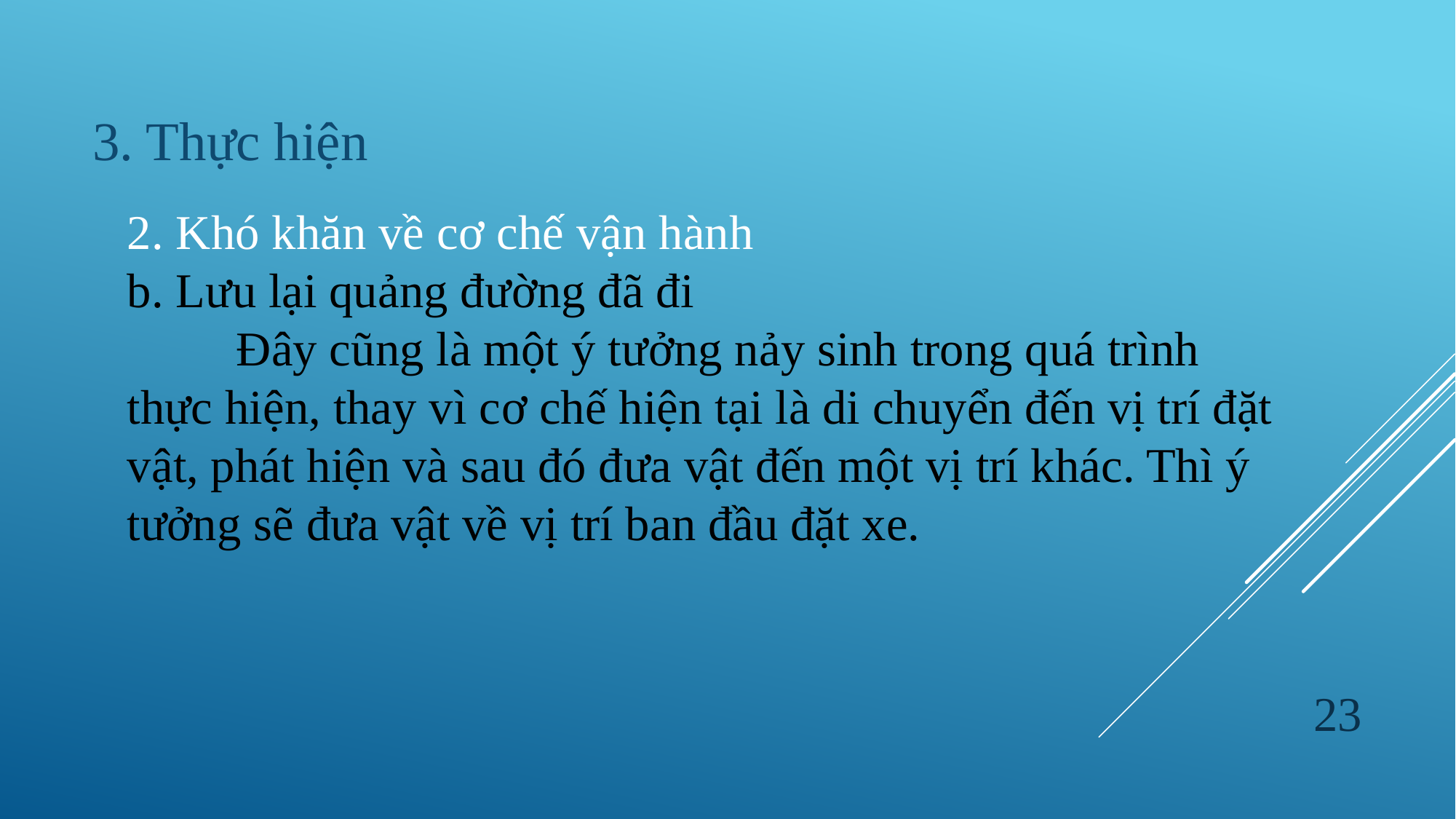

3. Thực hiện
2. Khó khăn về cơ chế vận hành
b. Lưu lại quảng đường đã đi
	Đây cũng là một ý tưởng nảy sinh trong quá trình thực hiện, thay vì cơ chế hiện tại là di chuyển đến vị trí đặt vật, phát hiện và sau đó đưa vật đến một vị trí khác. Thì ý tưởng sẽ đưa vật về vị trí ban đầu đặt xe.
23